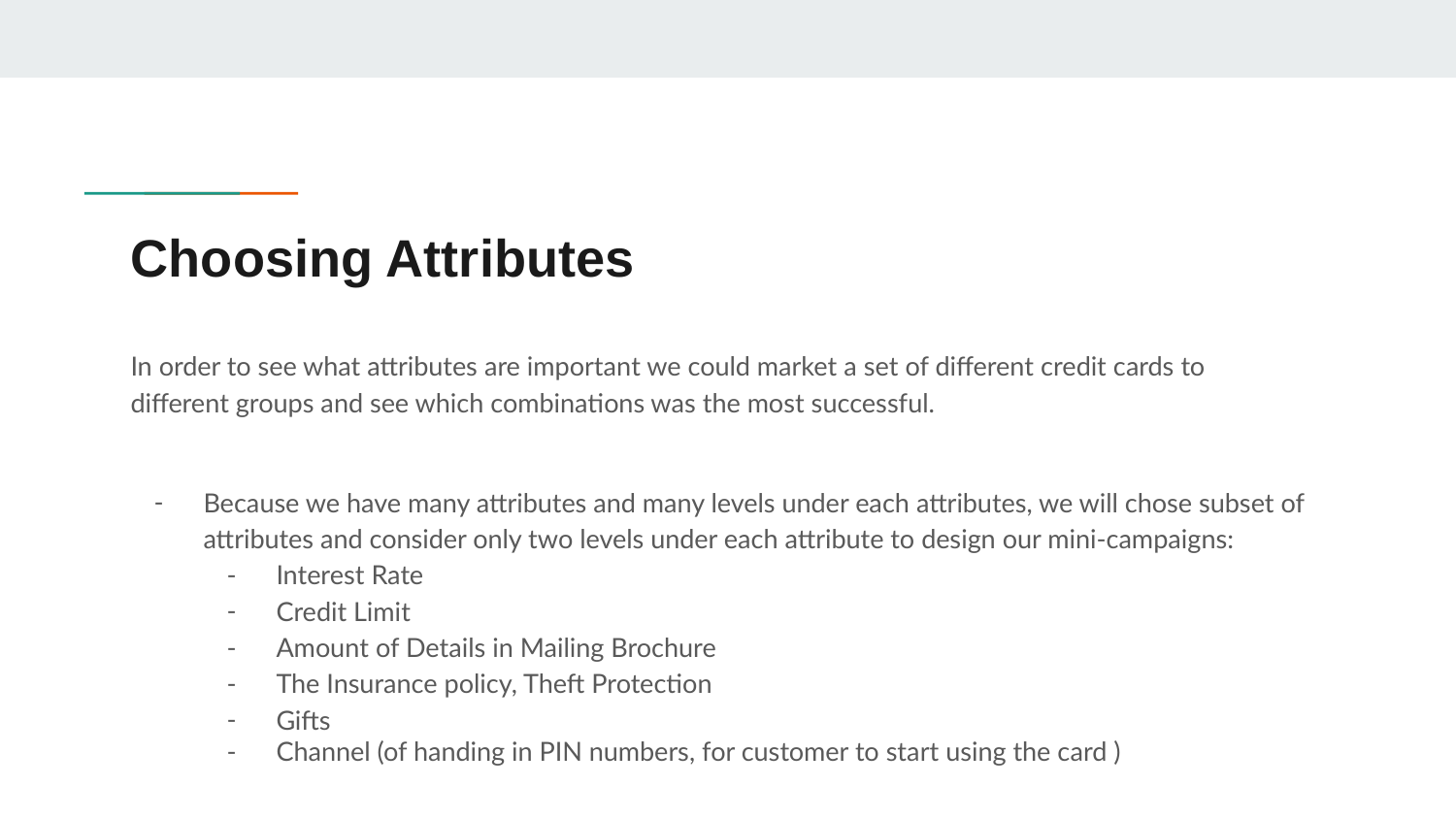

# Choosing Attributes
In order to see what attributes are important we could market a set of different credit cards to different groups and see which combinations was the most successful.
Because we have many attributes and many levels under each attributes, we will chose subset of attributes and consider only two levels under each attribute to design our mini-campaigns:
Interest Rate
Credit Limit
Amount of Details in Mailing Brochure
The Insurance policy, Theft Protection
Gifts
Channel (of handing in PIN numbers, for customer to start using the card )